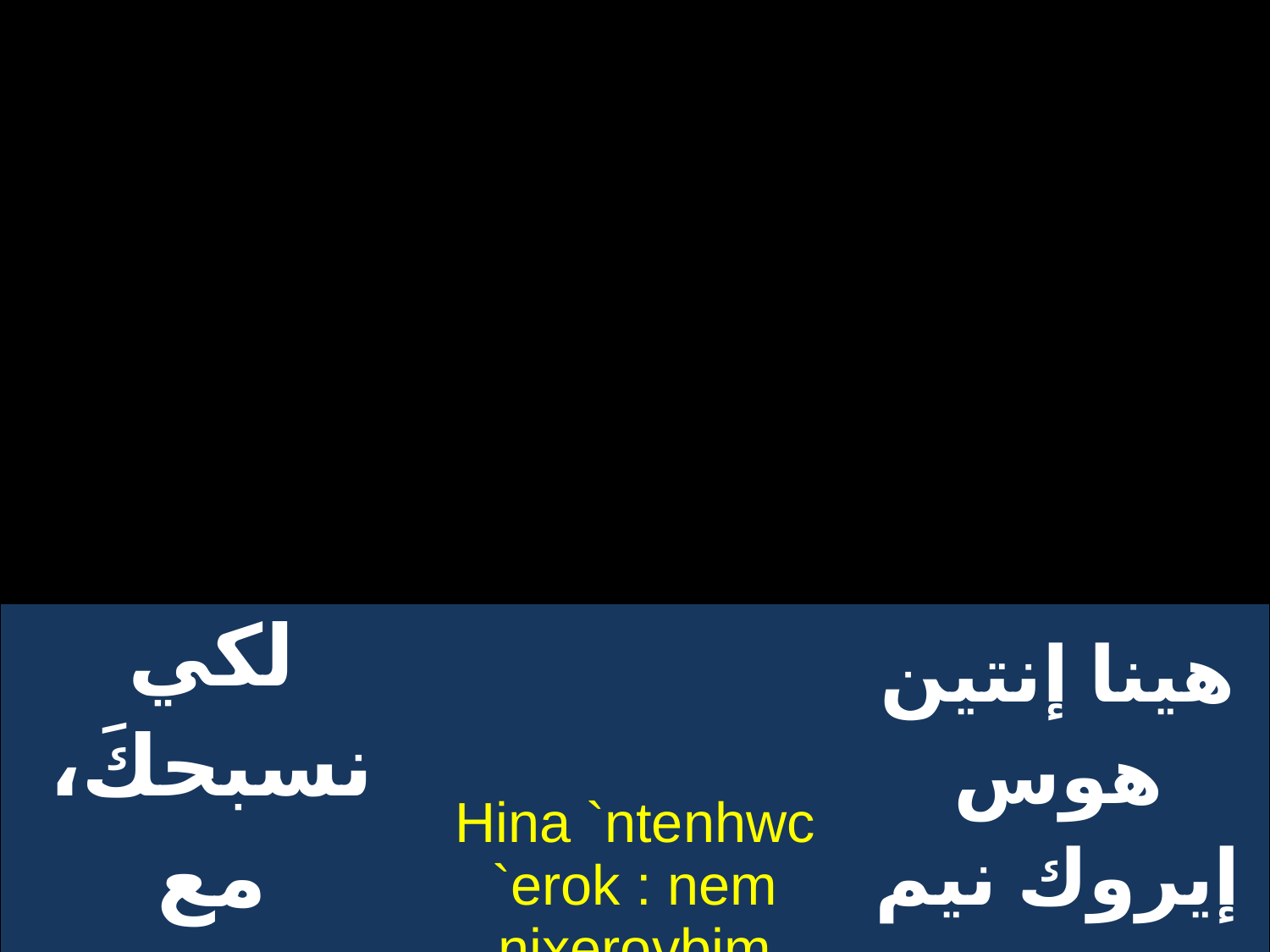

| لكي نسبحكَ، مع الشاروبيم | Hina `ntenhwc `erok : nem nixerovbim | هينا إنتين هوس إيروك نيم نى شيروفيم |
| --- | --- | --- |